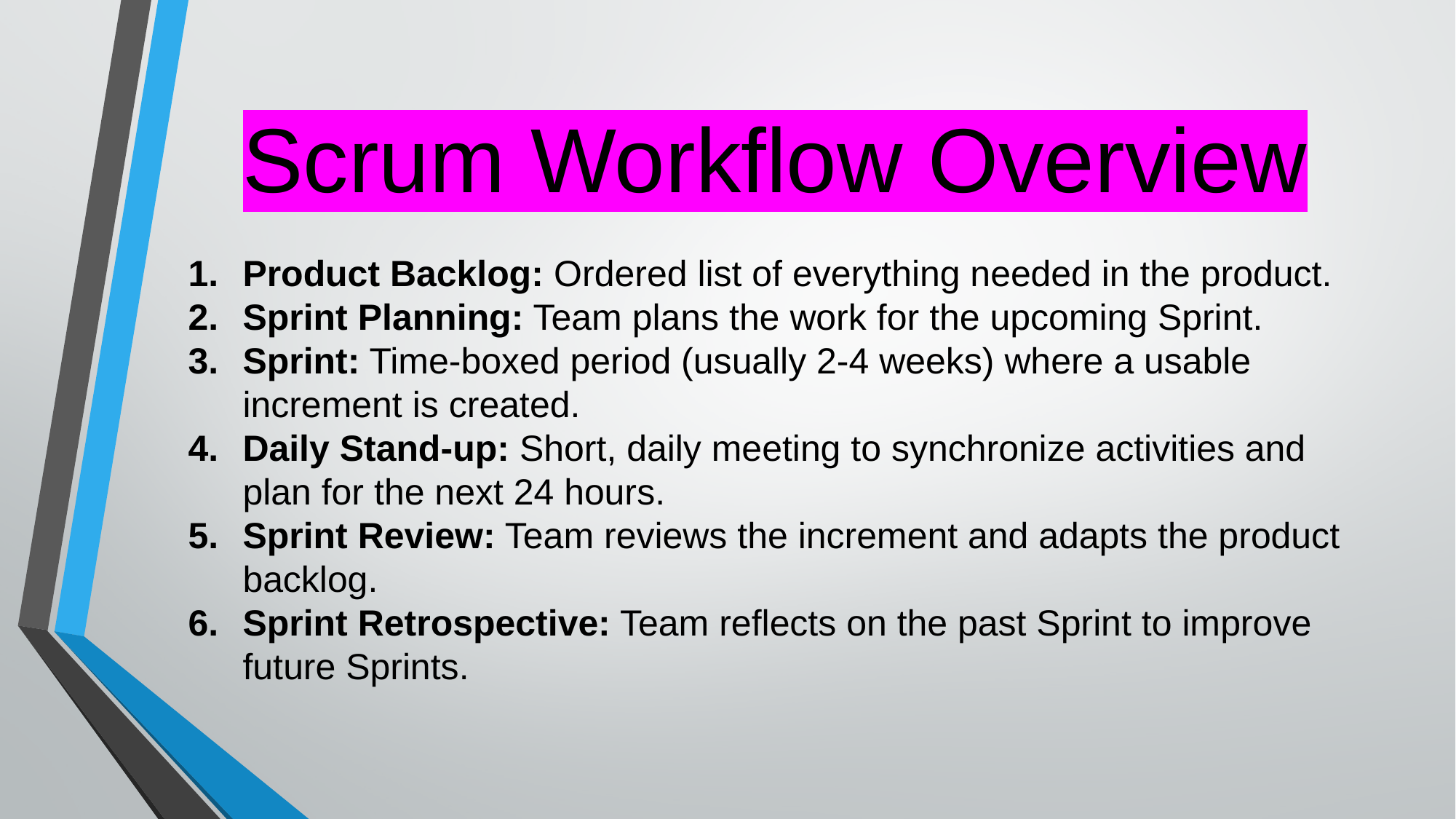

# Scrum Workflow Overview
Product Backlog: Ordered list of everything needed in the product.
Sprint Planning: Team plans the work for the upcoming Sprint.
Sprint: Time-boxed period (usually 2-4 weeks) where a usable increment is created.
Daily Stand-up: Short, daily meeting to synchronize activities and plan for the next 24 hours.
Sprint Review: Team reviews the increment and adapts the product backlog.
Sprint Retrospective: Team reflects on the past Sprint to improve future Sprints.